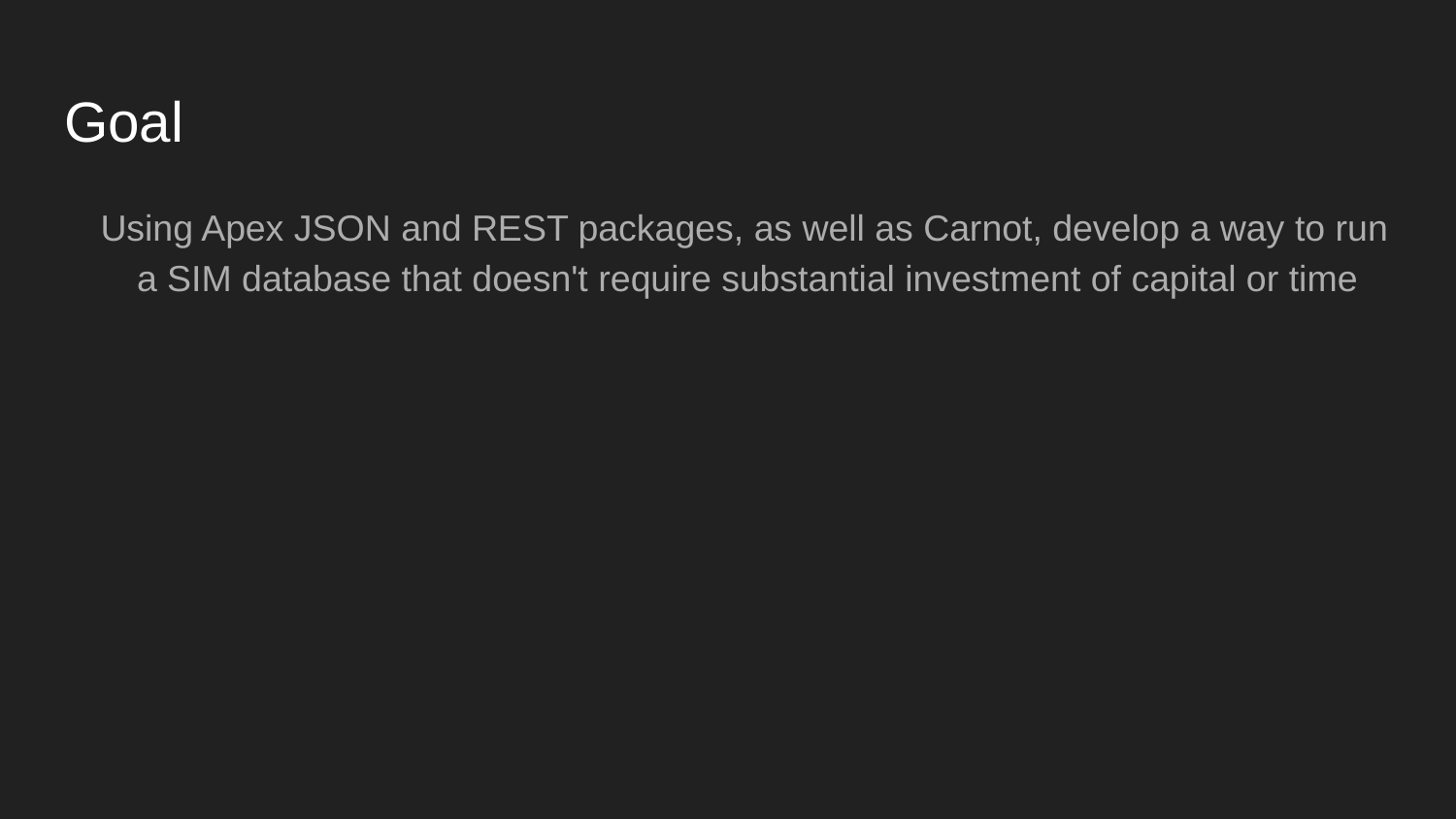

# Goal
Using Apex JSON and REST packages, as well as Carnot, develop a way to run a SIM database that doesn't require substantial investment of capital or time